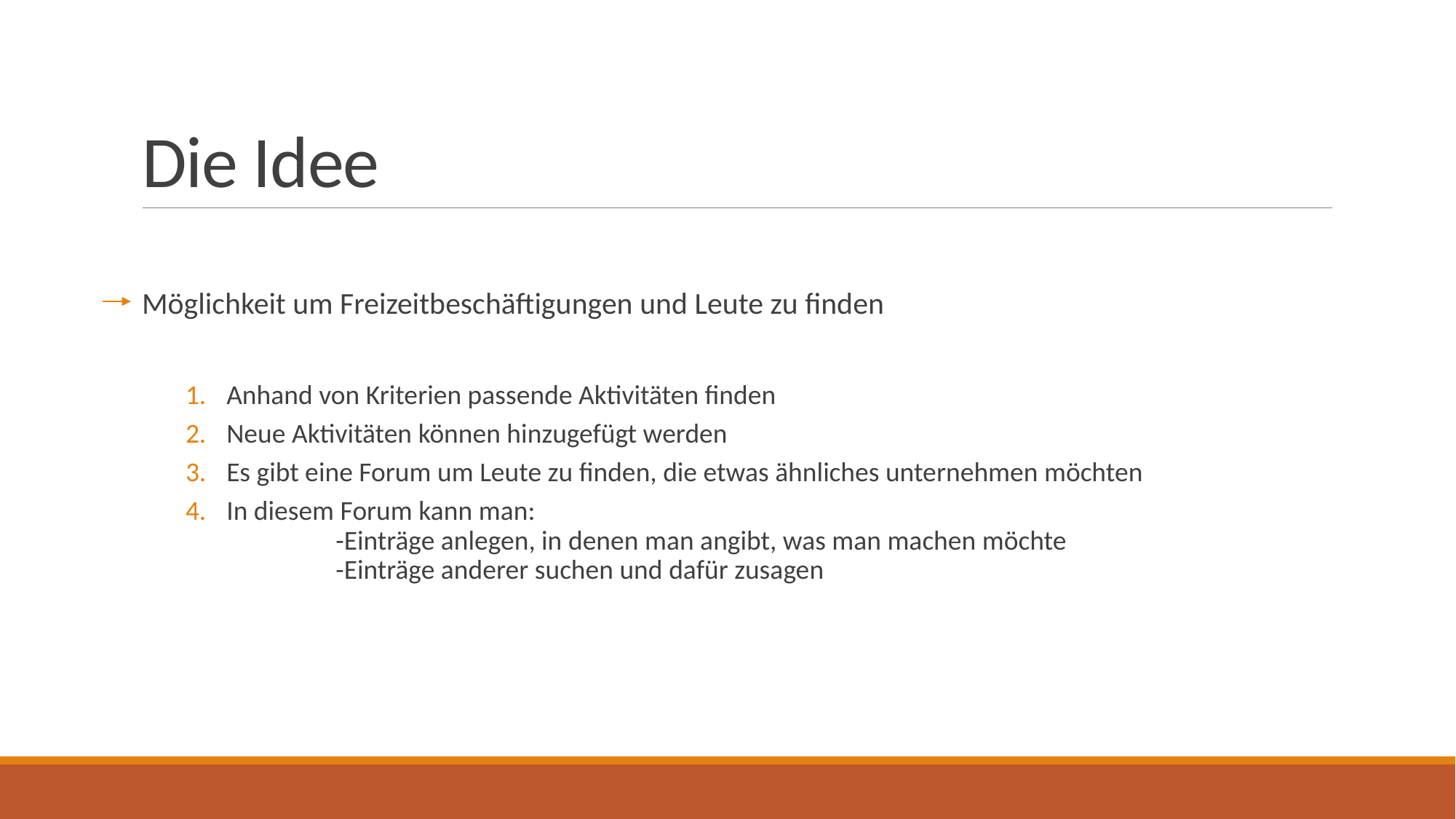

# Die Idee

Möglichkeit um Freizeitbeschäftigungen und Leute zu finden

Anhand von Kriterien passende Aktivitäten finden
Neue Aktivitäten können hinzugefügt werden
Es gibt eine Forum um Leute zu finden, die etwas ähnliches unternehmen möchten
In diesem Forum kann man:
	-Einträge anlegen, in denen man angibt, was man machen möchte
	-Einträge anderer suchen und dafür zusagen